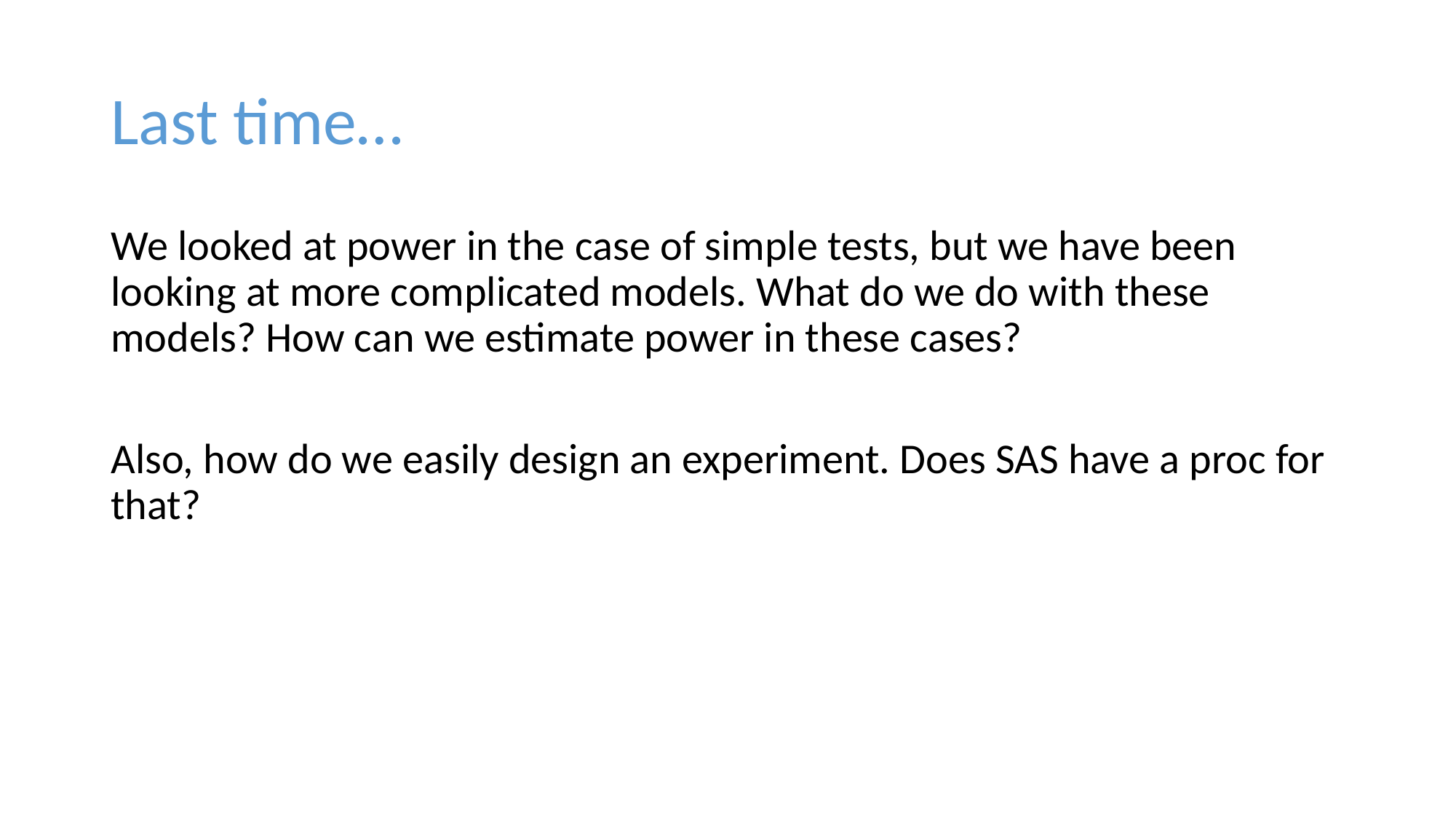

# Last time…
We looked at power in the case of simple tests, but we have been looking at more complicated models. What do we do with these models? How can we estimate power in these cases?

Also, how do we easily design an experiment. Does SAS have a proc for that?